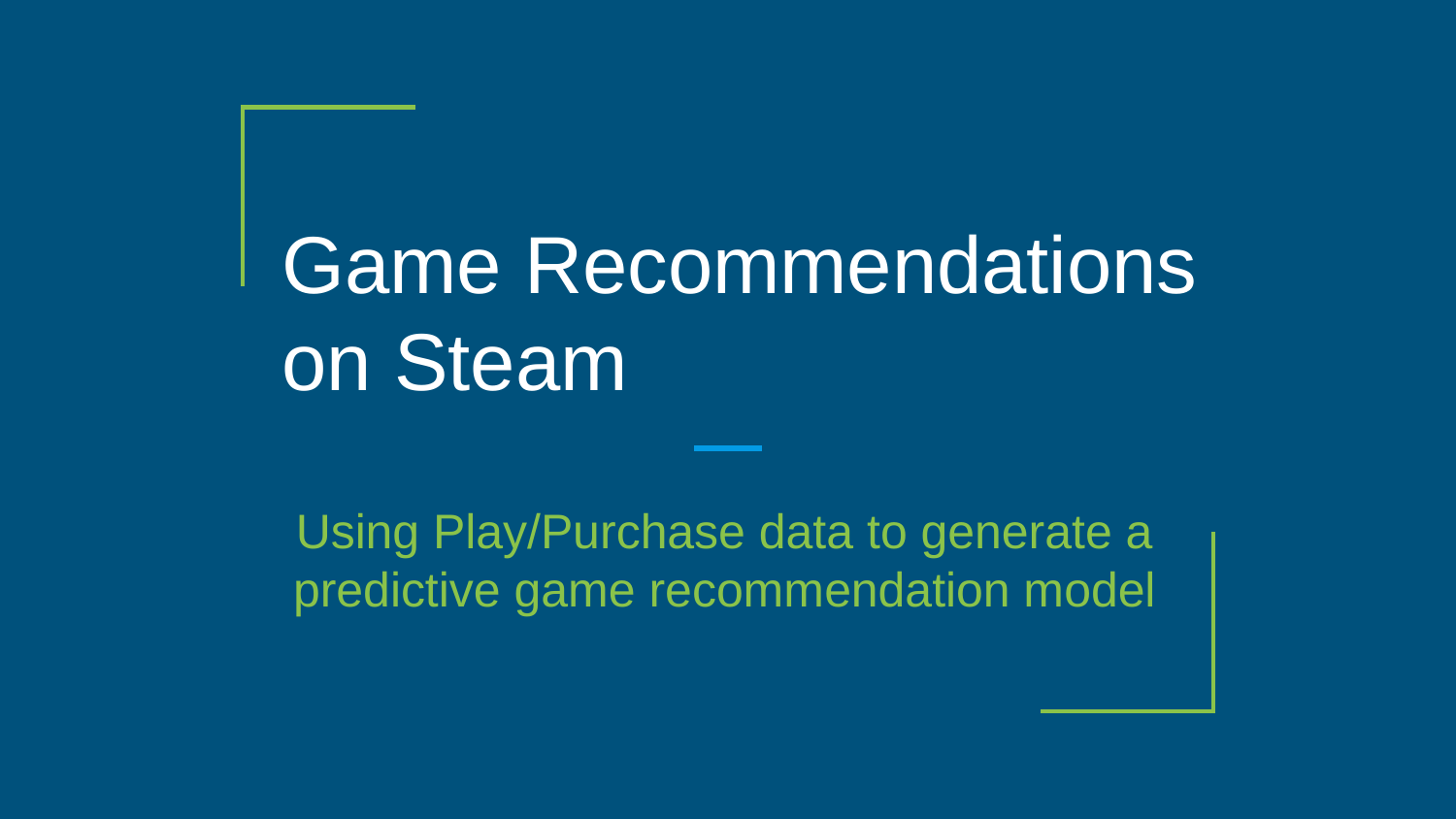

# Game Recommendations on Steam
Using Play/Purchase data to generate a predictive game recommendation model